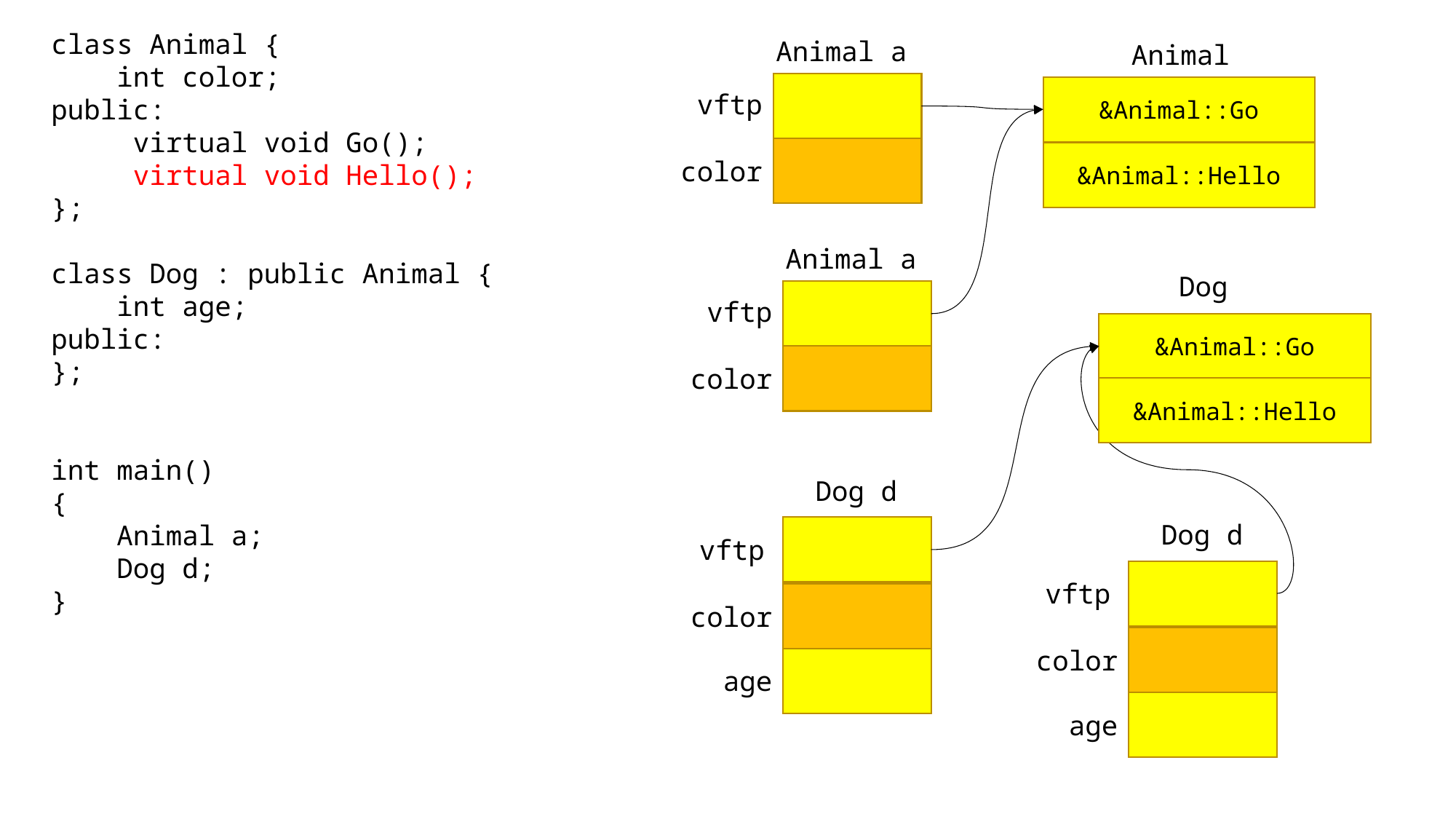

class Animal {
    int color;
public:
     virtual void Go();
     virtual void Hello();
};

class Dog : public Animal {
    int age;
public:
};

int main()
{
    Animal a;
    Dog d;
}
Animal a
Animal

&Animal::Go
vftp

&Animal::Hello
color
Animal a
Dog

vftp
&Animal::Go

color
&Animal::Hello
Dog d
Dog d

vftp

vftp

color

color

age

age